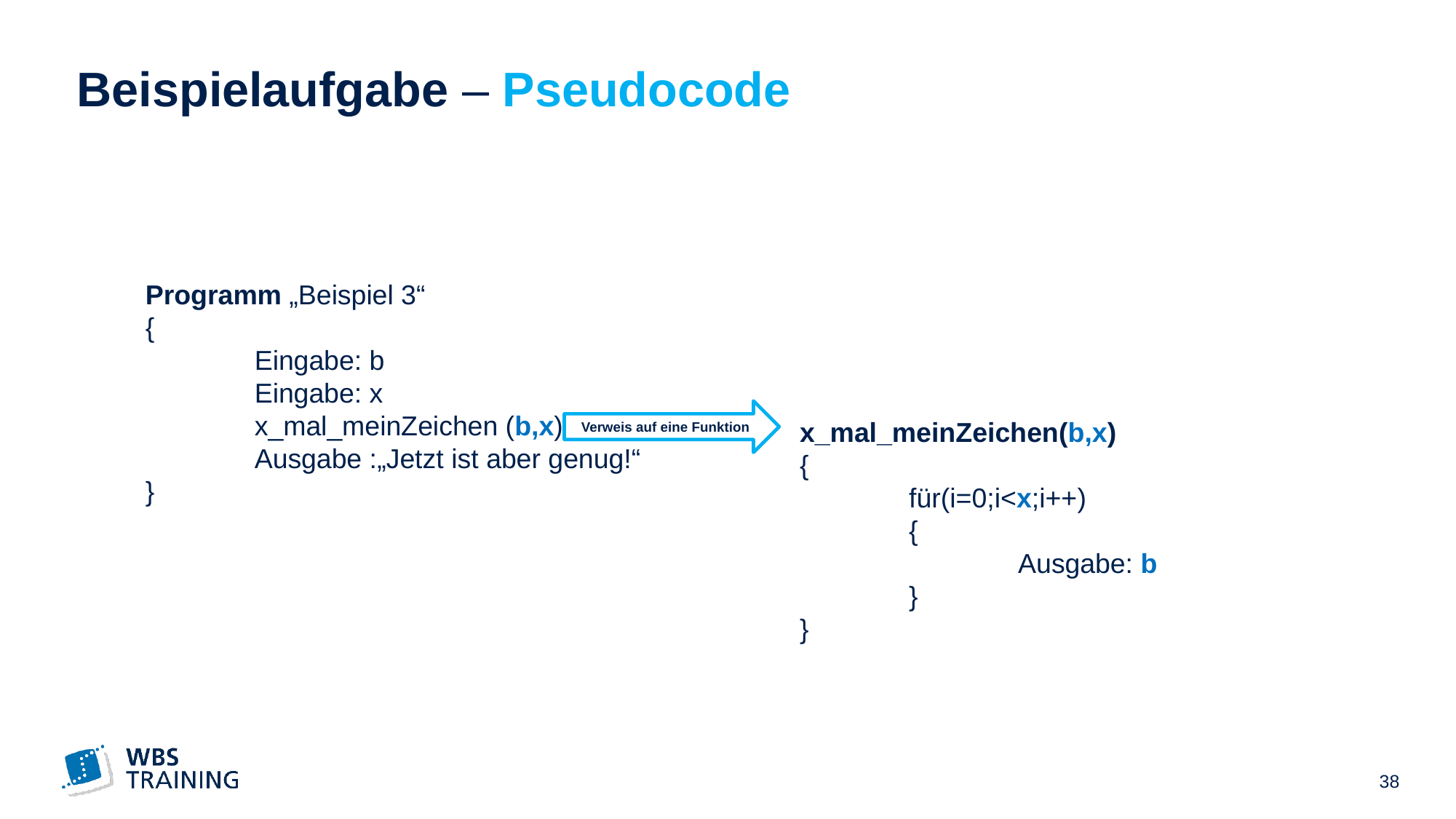

# Beispielaufgabe – Pseudocode

Programm „Beispiel 3“
{
	Eingabe: b
	Eingabe: x
	x_mal_meinZeichen (b,x)
	Ausgabe :„Jetzt ist aber genug!“
}
Verweis auf eine Funktion
x_mal_meinZeichen(b,x)
{
	für(i=0;i<x;i++)
	{
		Ausgabe: b
	}
}
    38